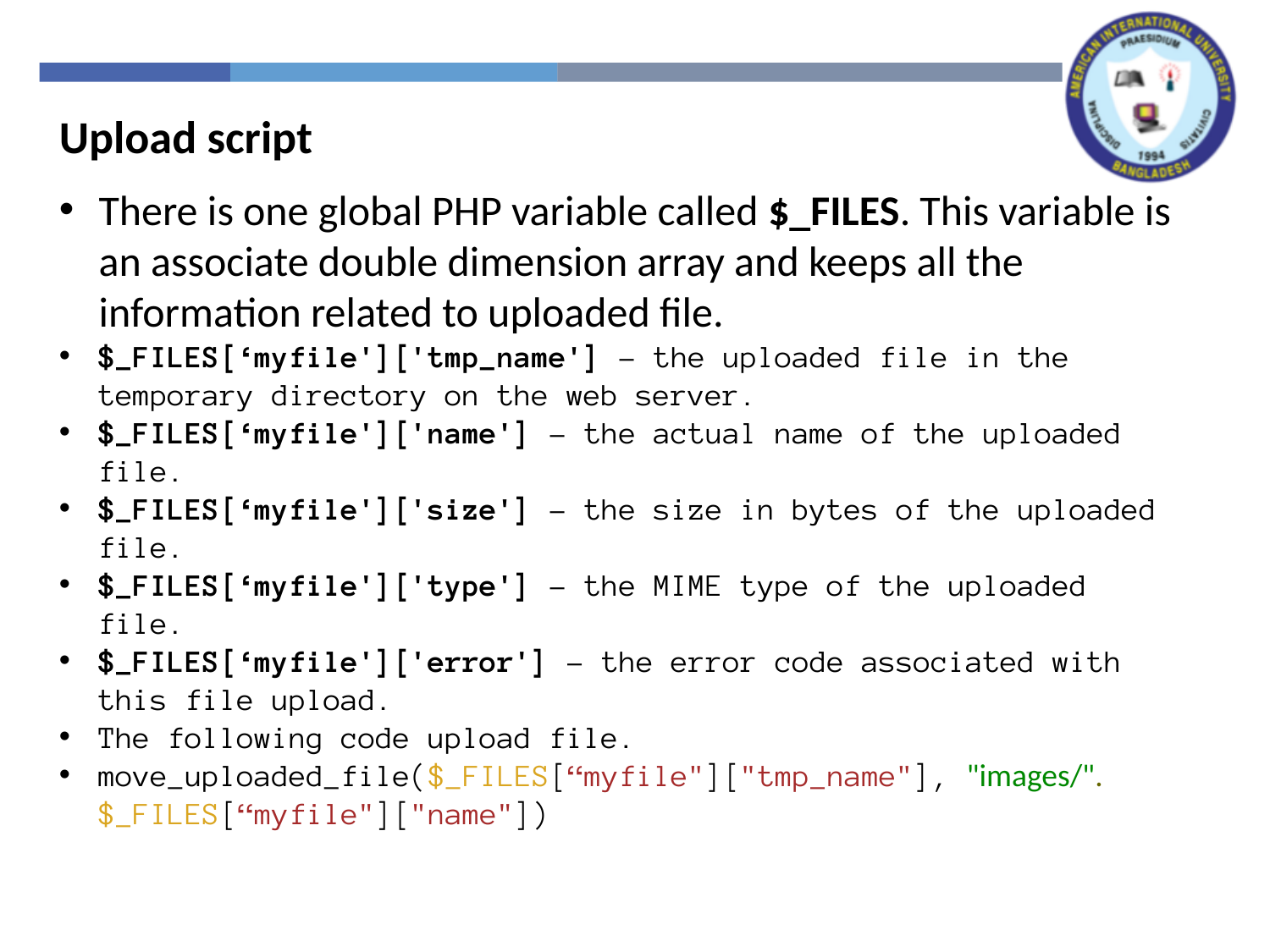

Upload script
There is one global PHP variable called $_FILES. This variable is an associate double dimension array and keeps all the information related to uploaded file.
$_FILES[‘myfile']['tmp_name'] − the uploaded file in the temporary directory on the web server.
$_FILES[‘myfile']['name'] − the actual name of the uploaded file.
$_FILES[‘myfile']['size'] − the size in bytes of the uploaded file.
$_FILES[‘myfile']['type'] − the MIME type of the uploaded file.
$_FILES[‘myfile']['error'] − the error code associated with this file upload.
The following code upload file.
move_uploaded_file($_FILES[“myfile"]["tmp_name"], "images/". $_FILES[“myfile"]["name"])